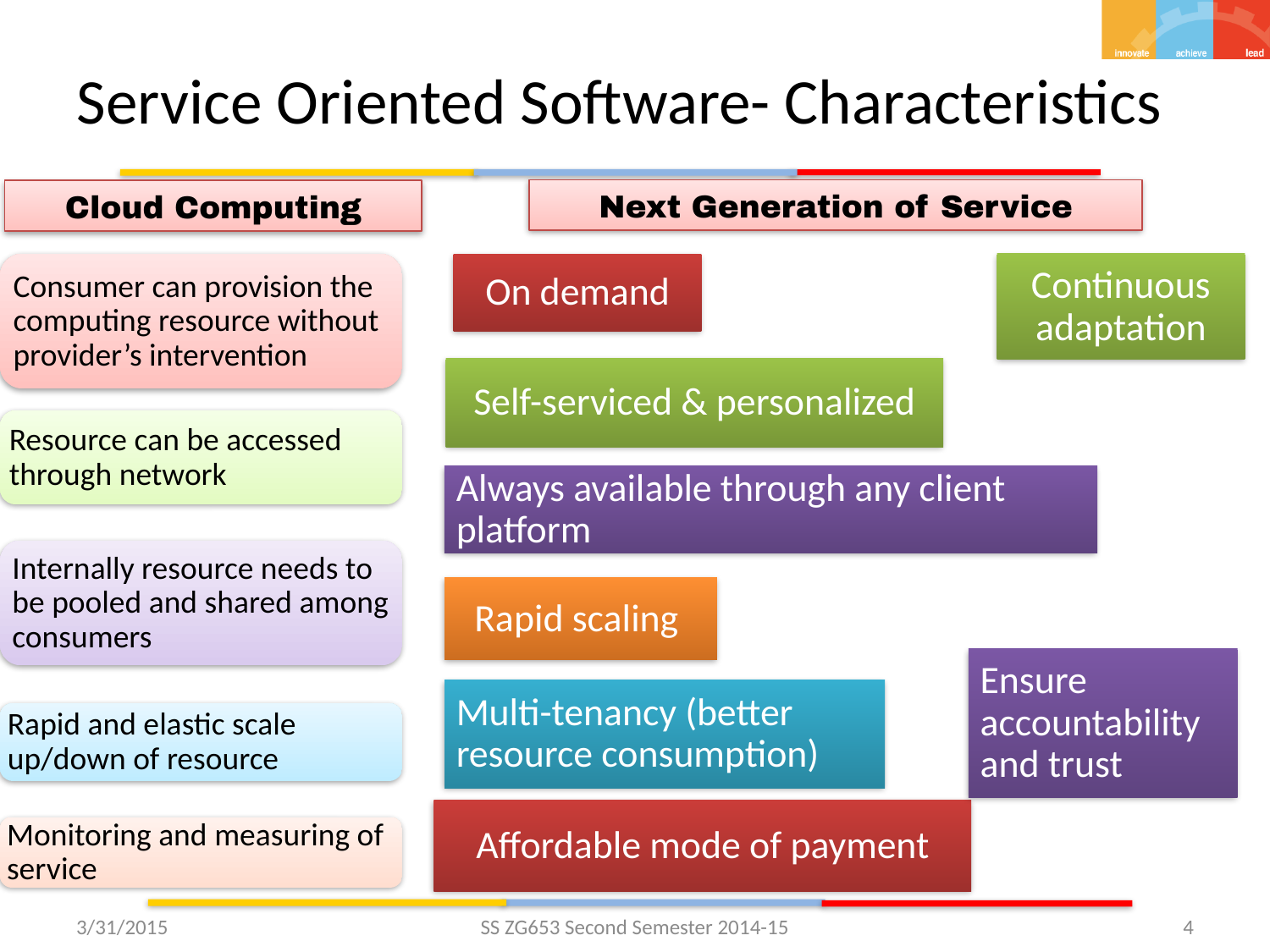

# Service Oriented Software- Characteristics
Next Generation of Service
Cloud Computing
Consumer can provision the computing resource without provider’s intervention
Resource can be accessed through network
Internally resource needs to be pooled and shared among consumers
Rapid and elastic scale up/down of resource
Monitoring and measuring of service
On demand
Self-serviced & personalized
Always available through any client platform
Multi-tenancy (better resource consumption)
Rapid scaling
Affordable mode of payment
Continuous adaptation
Ensure accountability and trust
3/31/2015
4